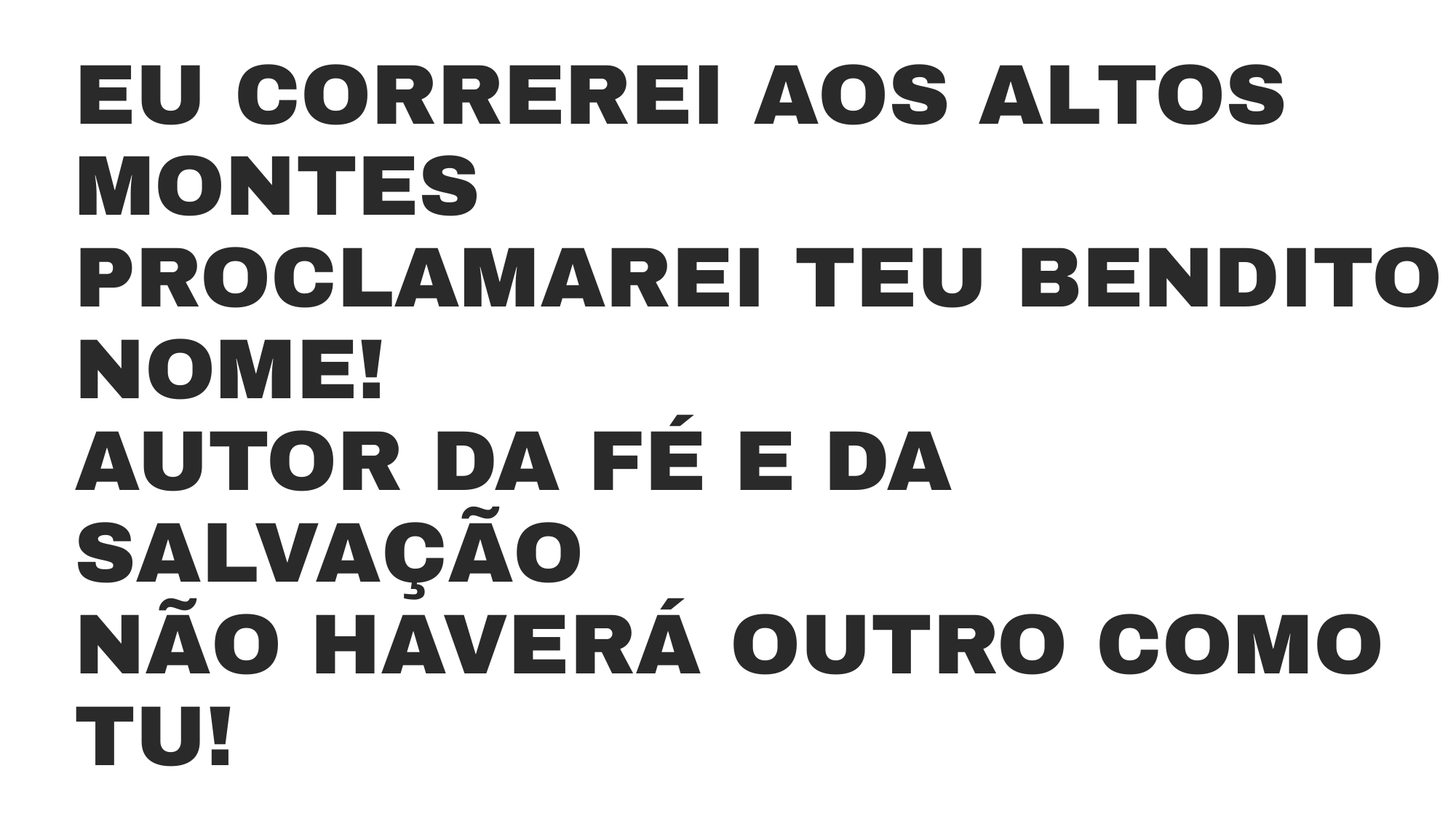

EU CORREREI AOS ALTOS MONTES
PROCLAMAREI TEU BENDITO NOME!
AUTOR DA FÉ E DA SALVAÇÃO
NÃO HAVERÁ OUTRO COMO TU!